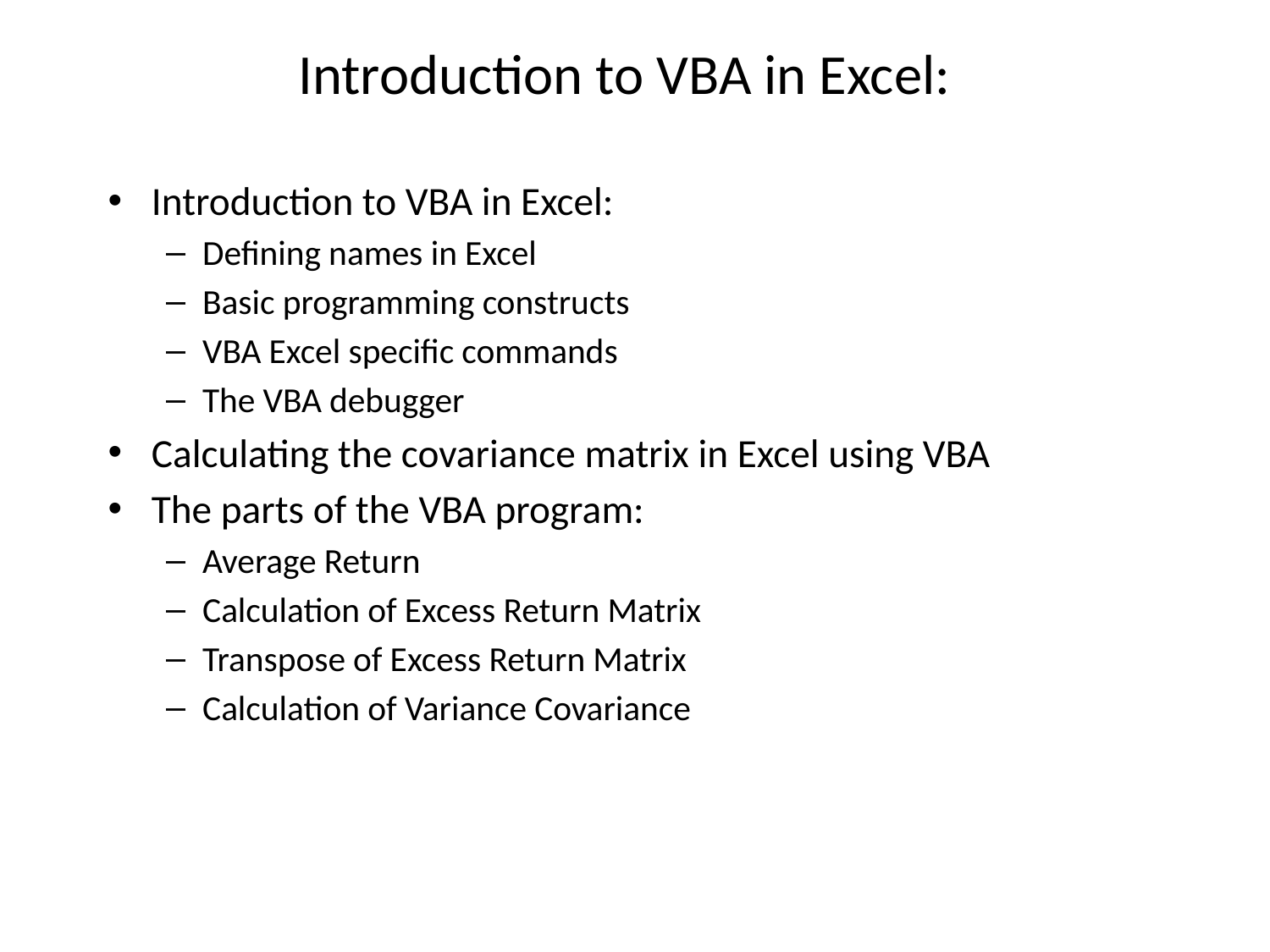

# Introduction to VBA in Excel:
Introduction to VBA in Excel:
Defining names in Excel
Basic programming constructs
VBA Excel specific commands
The VBA debugger
Calculating the covariance matrix in Excel using VBA
The parts of the VBA program:
Average Return
Calculation of Excess Return Matrix
Transpose of Excess Return Matrix
Calculation of Variance Covariance